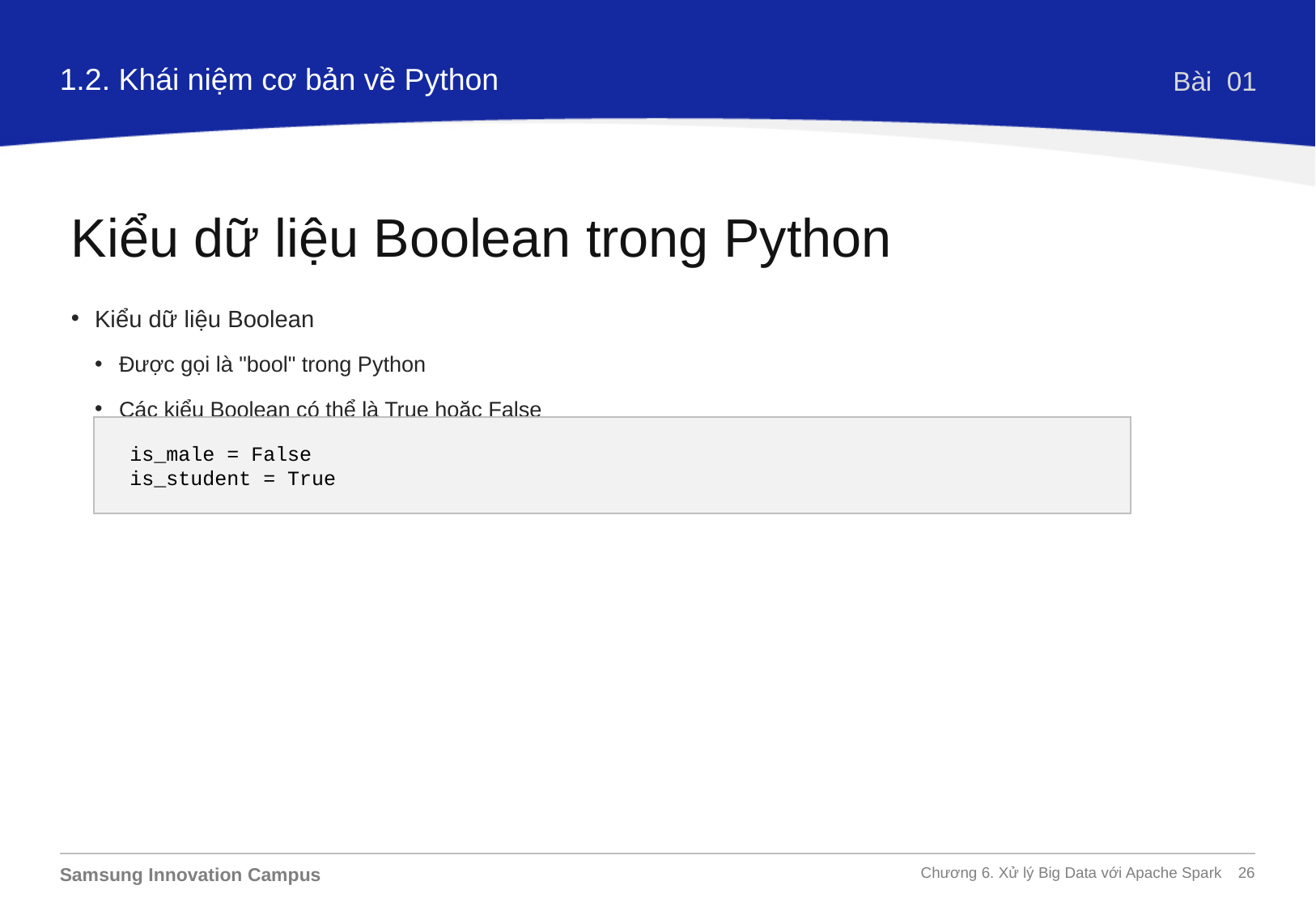

1.2. Khái niệm cơ bản về Python
Bài  01
Kiểu dữ liệu Boolean trong Python
Kiểu dữ liệu Boolean
Được gọi là "bool" trong Python
Các kiểu Boolean có thể là True hoặc False

is_male = False
is_student = True